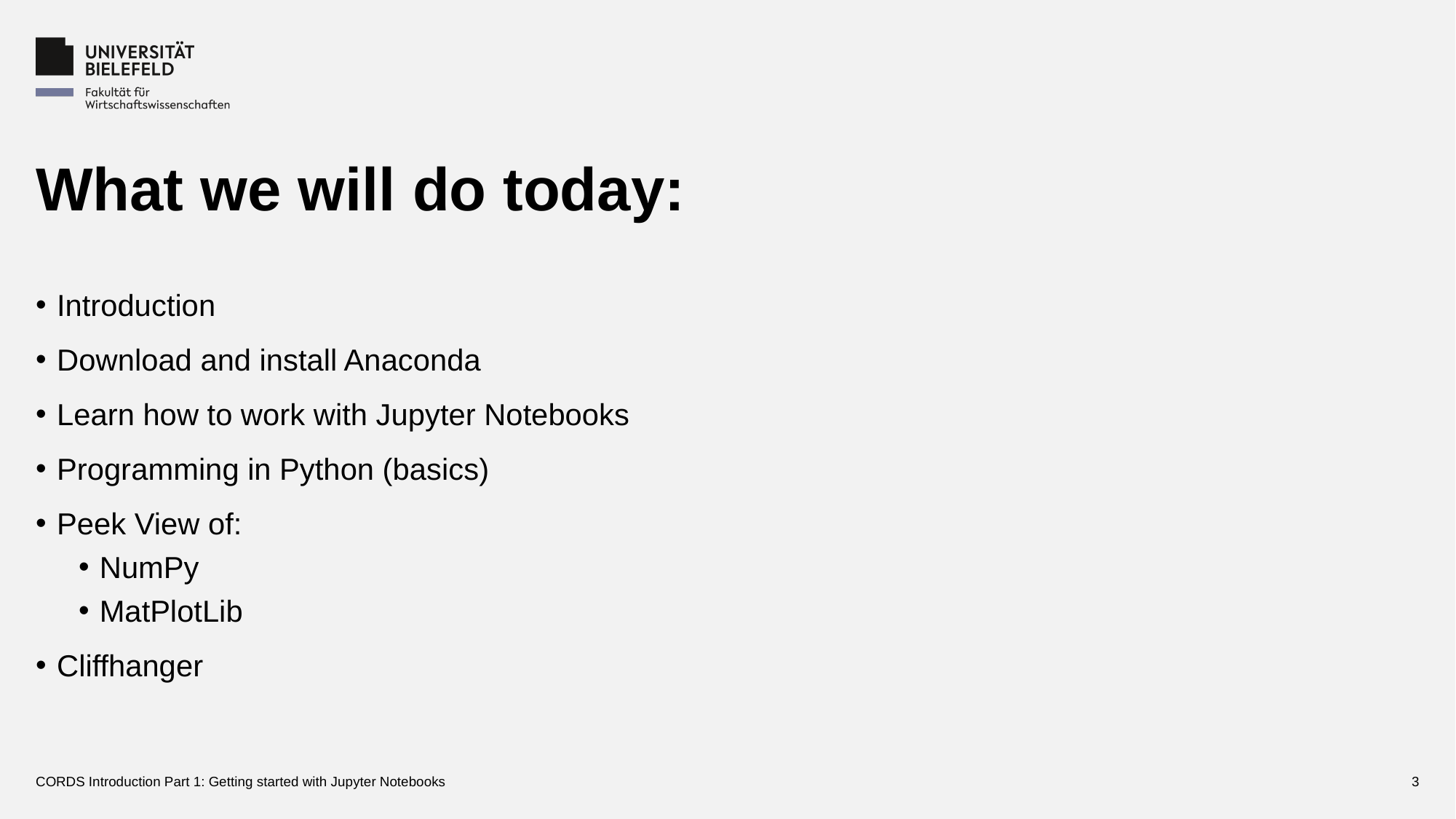

# What we will do today:
Introduction
Download and install Anaconda
Learn how to work with Jupyter Notebooks
Programming in Python (basics)
Peek View of:
NumPy
MatPlotLib
Cliffhanger
CORDS Introduction Part 1: Getting started with Jupyter Notebooks
3